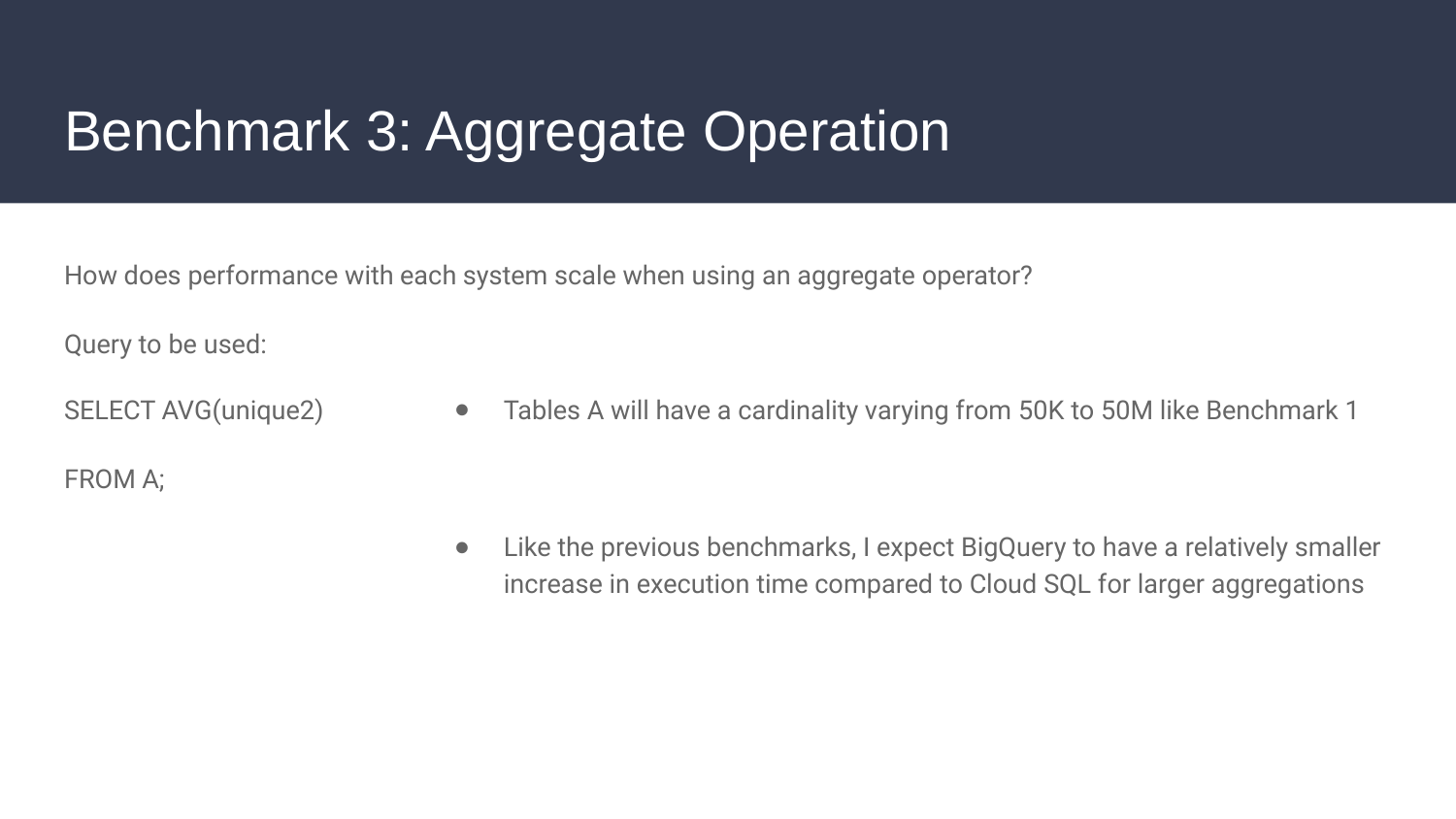

# Benchmark 3: Aggregate Operation

How does performance with each system scale when using an aggregate operator?
Query to be used:

SELECT AVG(unique2)
FROM A;

Tables A will have a cardinality varying from 50K to 50M like Benchmark 1

Like the previous benchmarks, I expect BigQuery to have a relatively smaller increase in execution time compared to Cloud SQL for larger aggregations